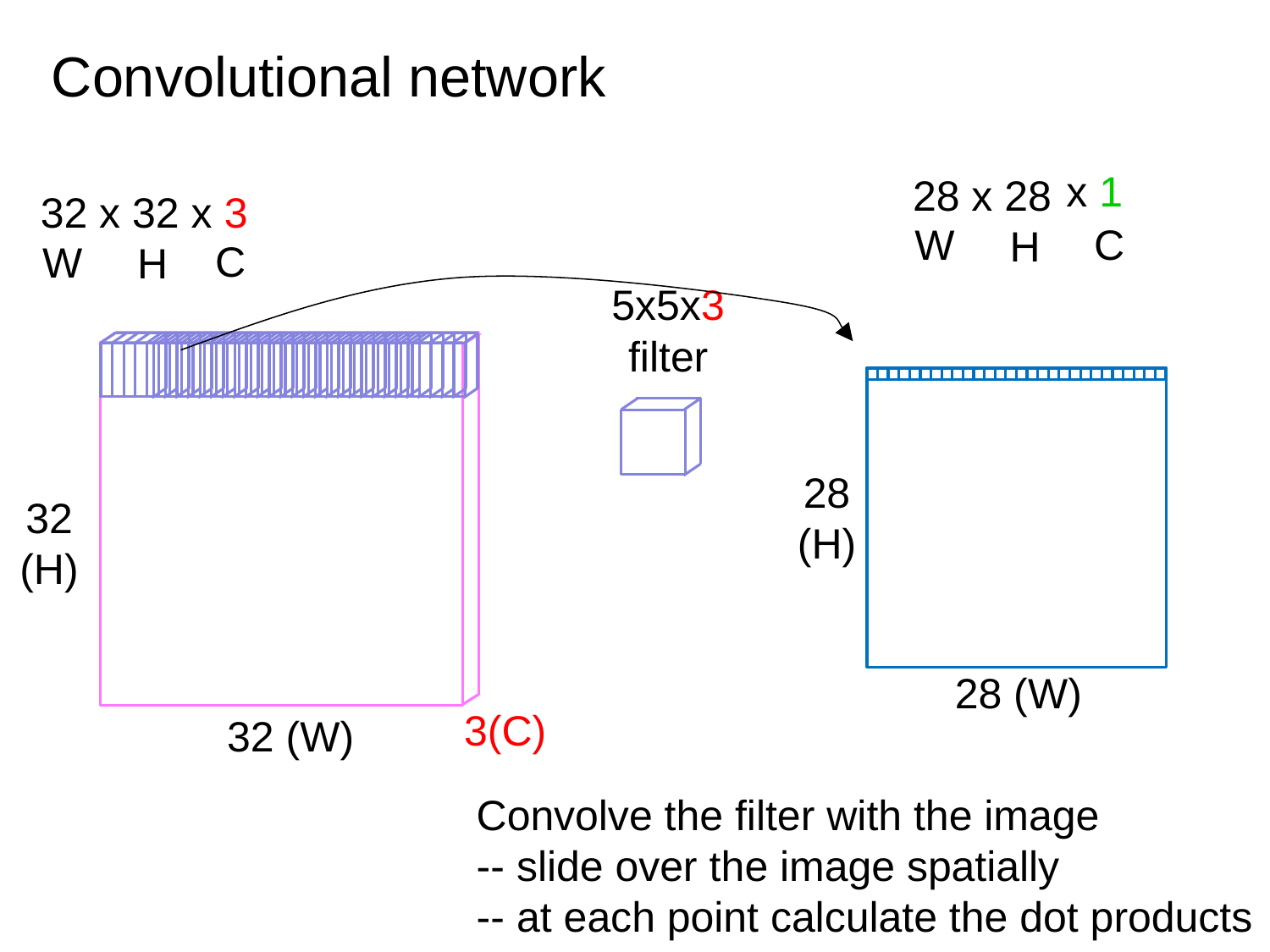

Convolutional network
x 1
28 x 28
32 x 32 x 3
W
C
H
C
W
H
5x5x3

filter

28
(H)
32
(H)
32 (W)
28 (W)
3(C)
Convolve the filter with the image
-- slide over the image spatially
-- at each point calculate the dot products